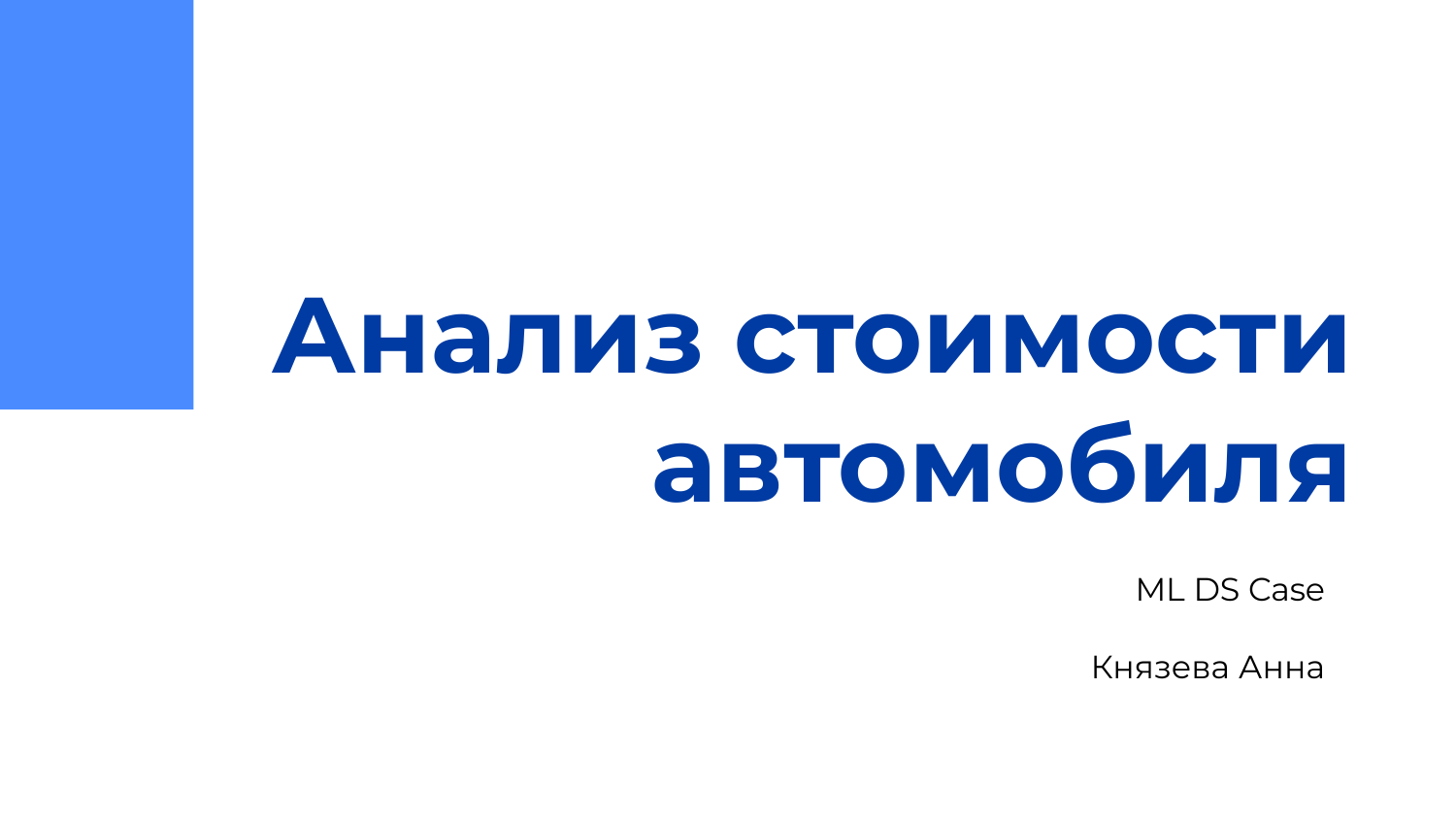

# Анализ стоимости автомобиля
ML DS Case

Князева Анна